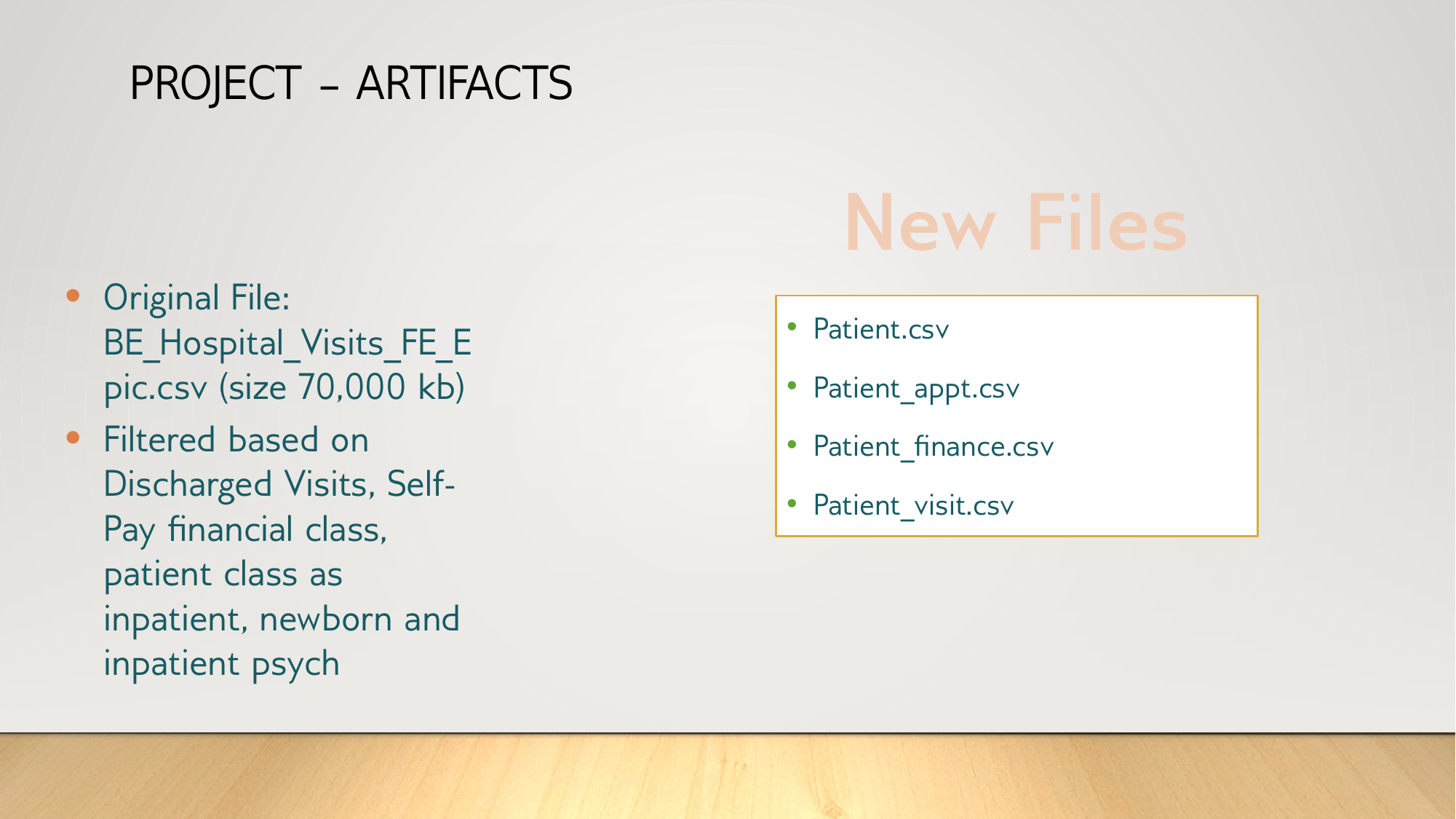

Project – Artifacts
New Files
Original File: BE_Hospital_Visits_FE_Epic.csv (size 70,000 kb)
Filtered based on Discharged Visits, Self-Pay financial class, patient class as inpatient, newborn and inpatient psych
Patient.csv
Patient_appt.csv
Patient_finance.csv
Patient_visit.csv